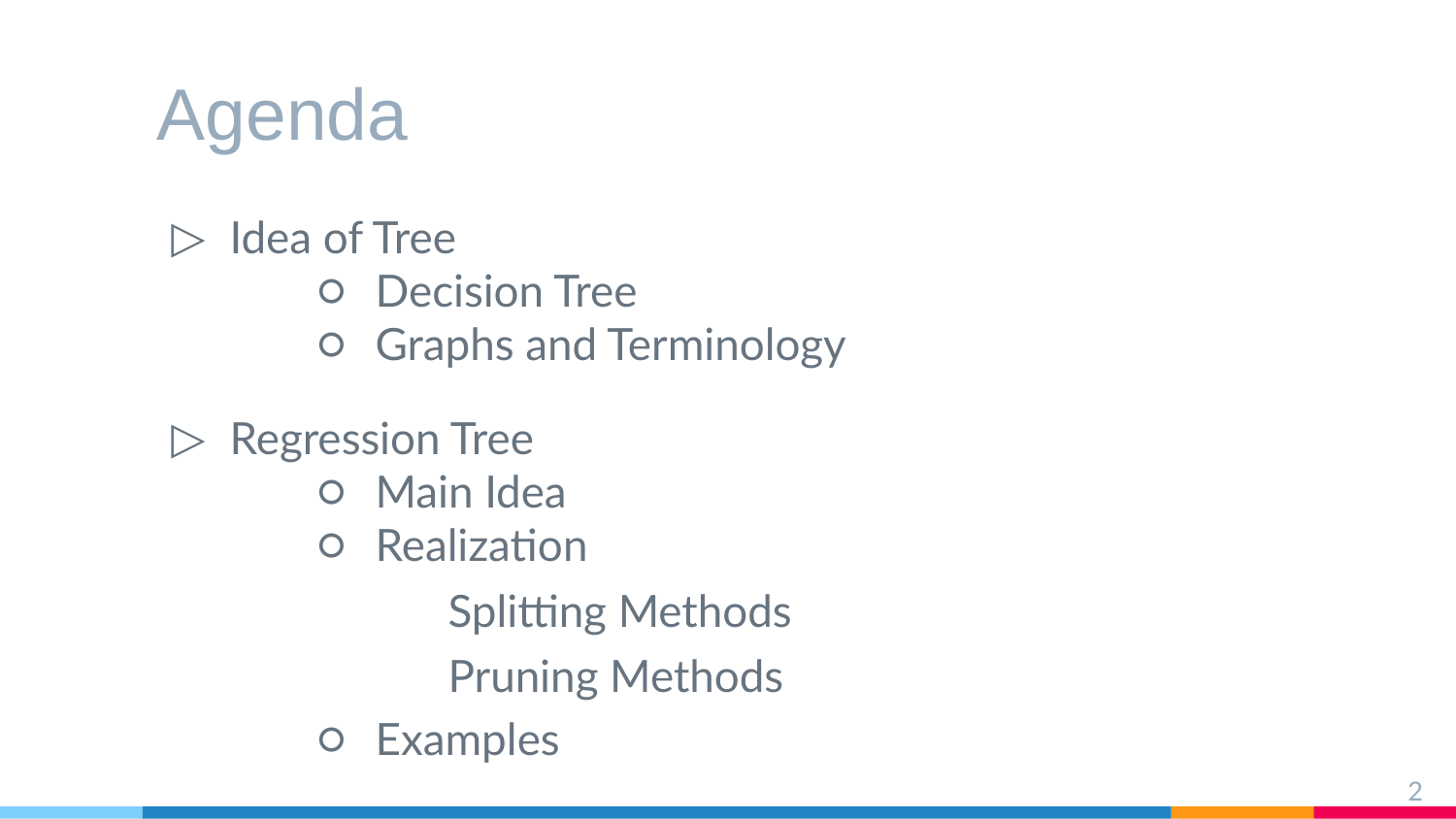

# Agenda
Idea of Tree
Decision Tree
Graphs and Terminology

Regression Tree
Main Idea
Realization
Splitting Methods
Pruning Methods
Examples

2